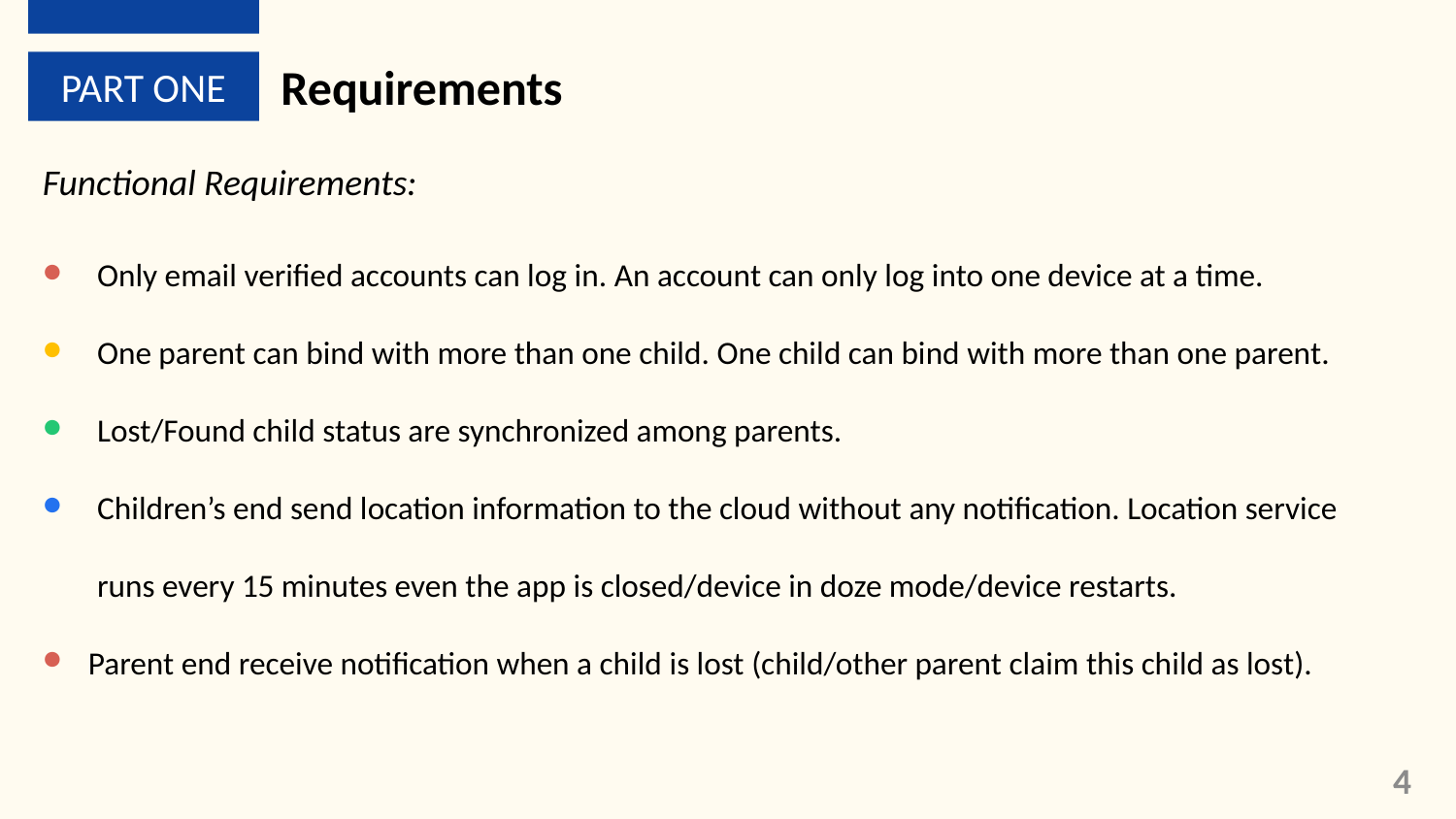

PART ONE
Requirements
Functional Requirements:
Only email verified accounts can log in. An account can only log into one device at a time.
One parent can bind with more than one child. One child can bind with more than one parent.
Lost/Found child status are synchronized among parents.
Children’s end send location information to the cloud without any notification. Location service runs every 15 minutes even the app is closed/device in doze mode/device restarts.
Parent end receive notification when a child is lost (child/other parent claim this child as lost).

4